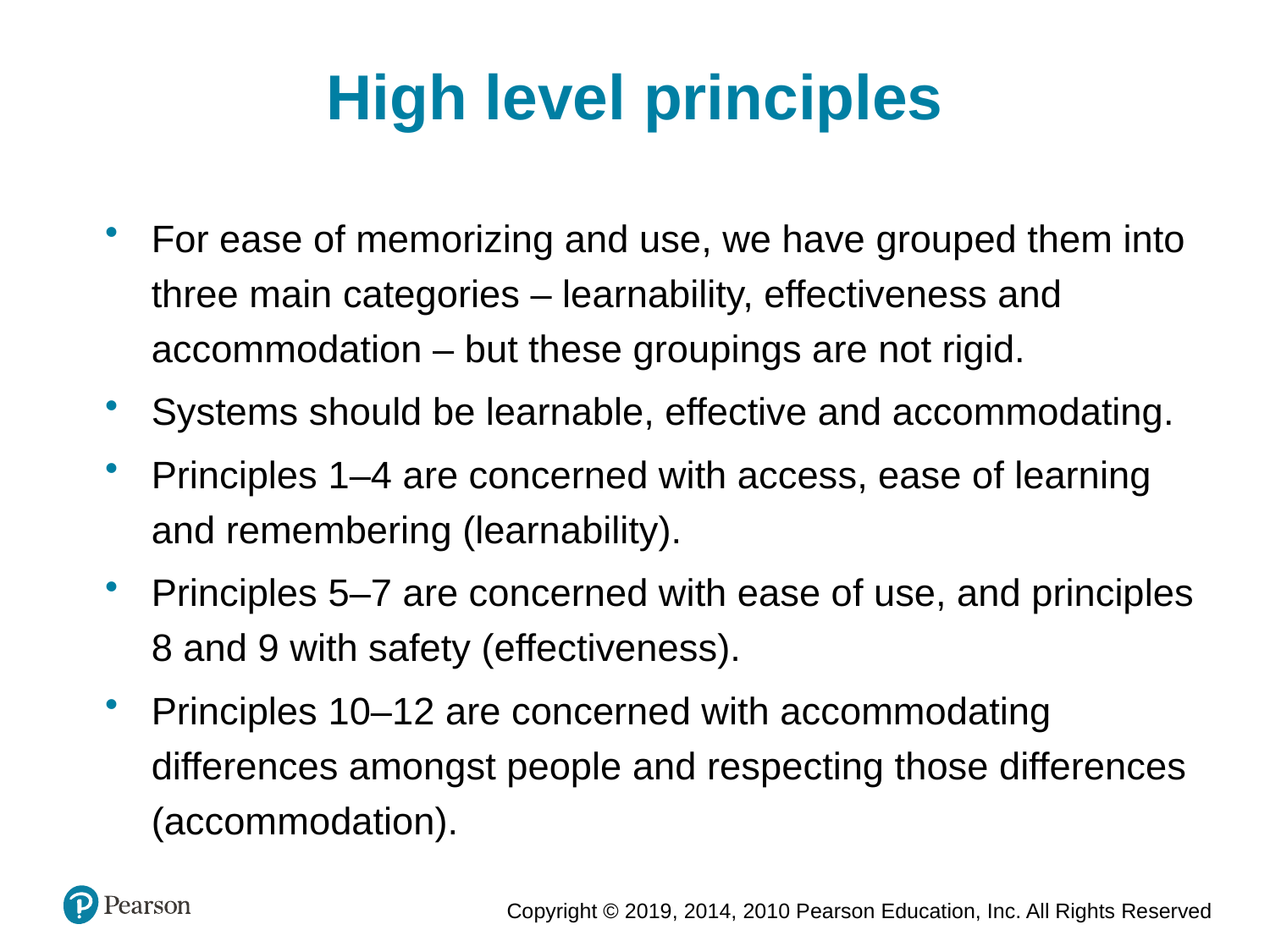

High level principles
For ease of memorizing and use, we have grouped them into three main categories – learnability, effectiveness and accommodation – but these groupings are not rigid.
Systems should be learnable, effective and accommodating.
Principles 1–4 are concerned with access, ease of learning and remembering (learnability).
Principles 5–7 are concerned with ease of use, and principles 8 and 9 with safety (effectiveness).
Principles 10–12 are concerned with accommodating differences amongst people and respecting those differences (accommodation).